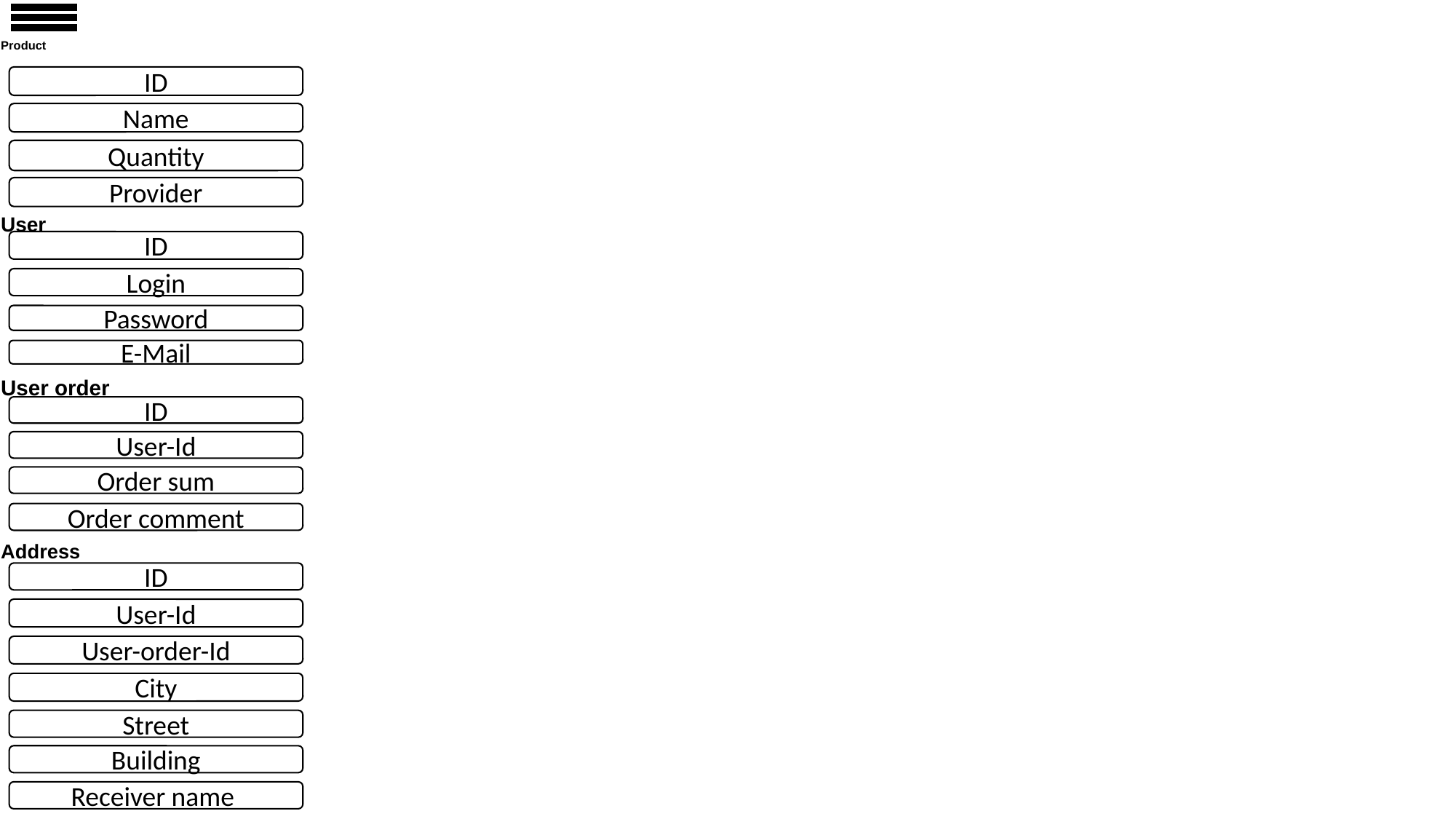

# Product

ID
Name
Quantity
Provider
User
ID
Login
Password
E-Mail
User order
ID
User-Id
Order sum
Order comment
Address
ID
User-Id
User-order-Id
City
Street
Building
Receiver name